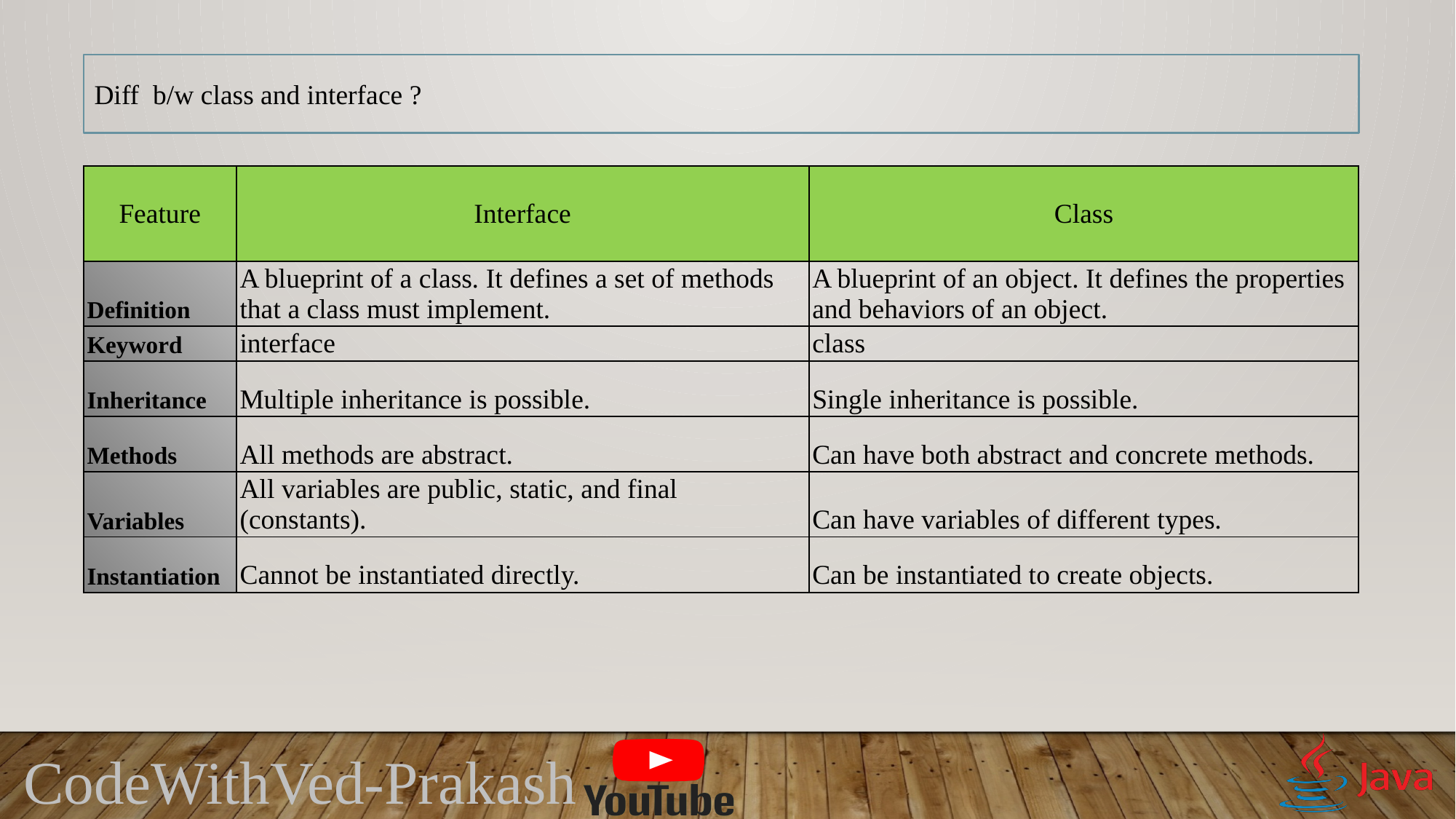

Diff  b/w class and interface ?
| Feature | Interface | Class |
| --- | --- | --- |
| Definition | A blueprint of a class. It defines a set of methods that a class must implement. | A blueprint of an object. It defines the properties and behaviors of an object. |
| Keyword | interface | class |
| Inheritance | Multiple inheritance is possible. | Single inheritance is possible. |
| Methods | All methods are abstract. | Can have both abstract and concrete methods. |
| Variables | All variables are public, static, and final (constants). | Can have variables of different types. |
| Instantiation | Cannot be instantiated directly. | Can be instantiated to create objects. |